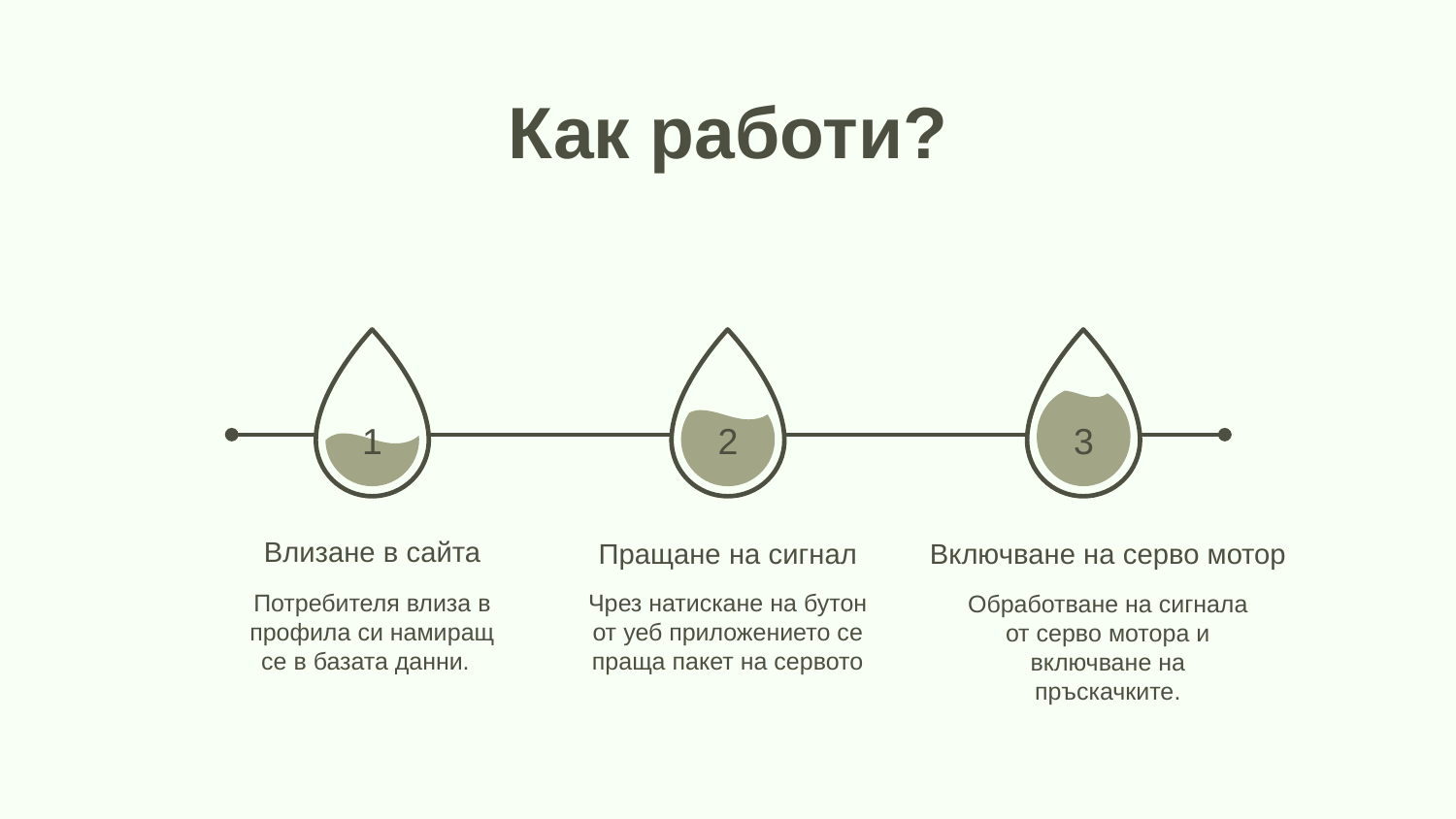

# Как работи?

1
2
3

Влизане в сайта
Пращане на сигнал
Включване на серво мотор
Чрез натискане на бутон от уеб приложението се праща пакет на сервото
Потребителя влиза в профила си намиращ се в базата данни.
Обработване на сигнала от серво мотора и включване на пръскачките.